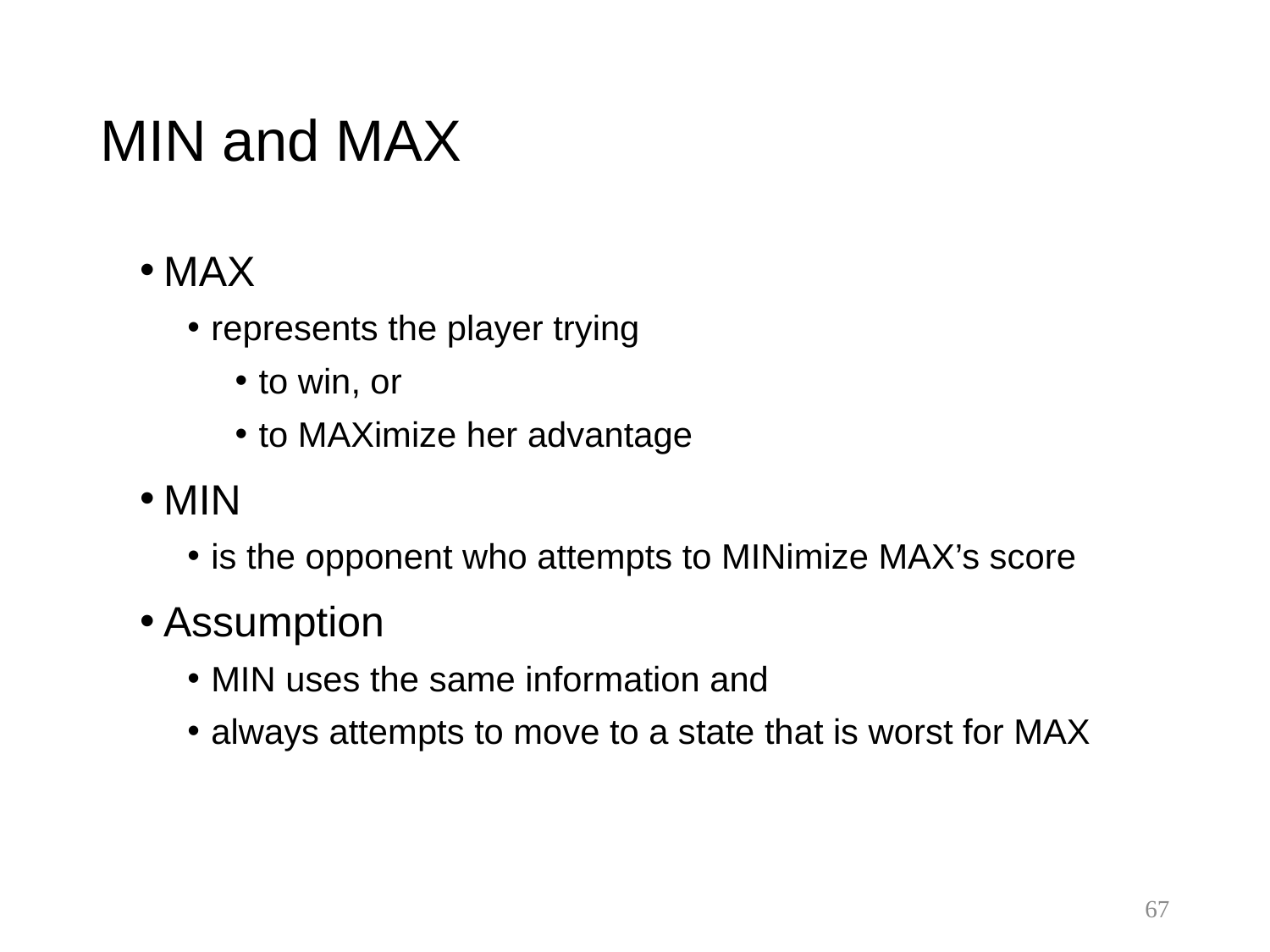

# MIN and MAX
MAX
represents the player trying
to win, or
to MAXimize her advantage
MIN
is the opponent who attempts to MINimize MAX’s score
Assumption
MIN uses the same information and
always attempts to move to a state that is worst for MAX
67